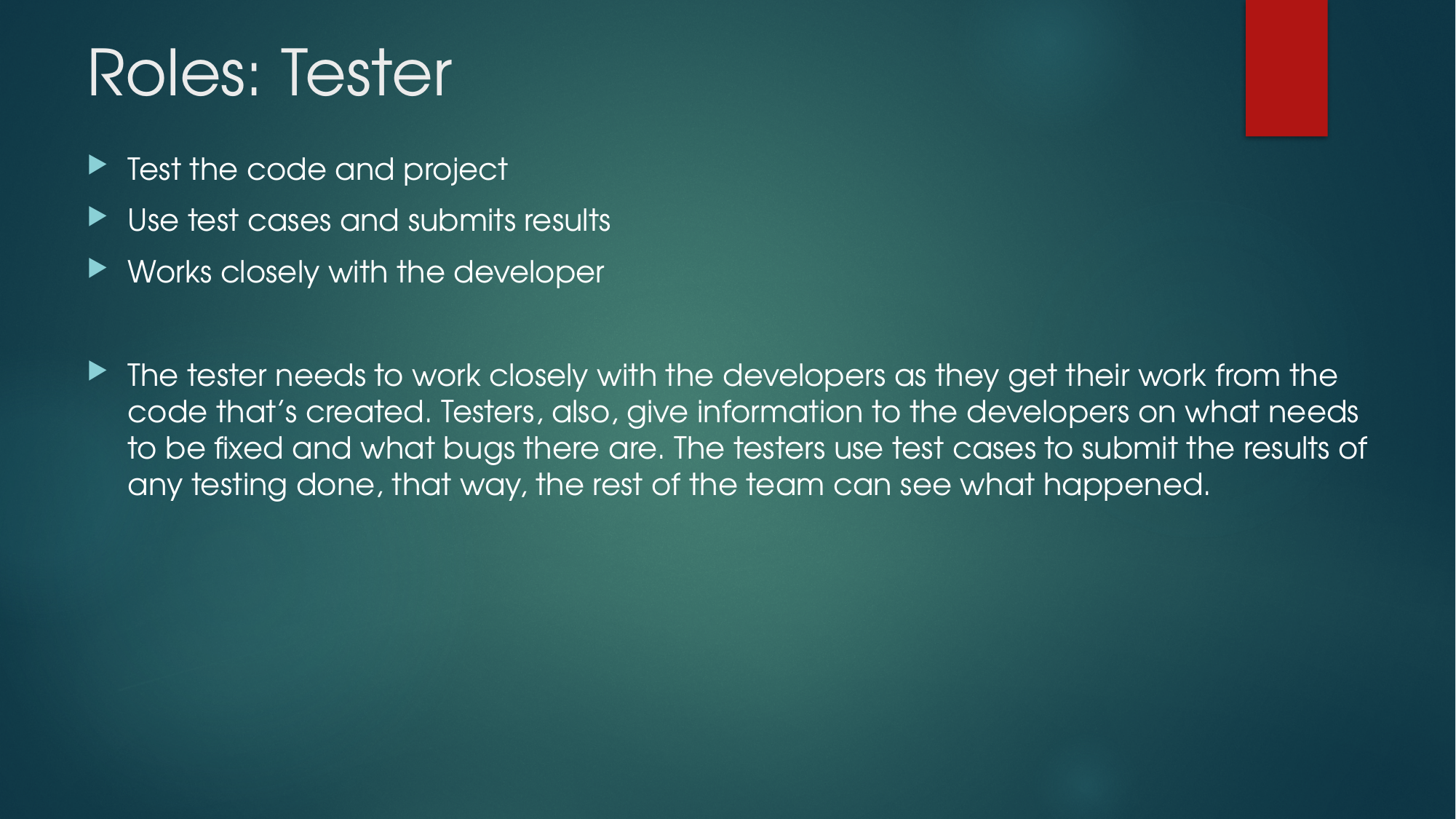

# Roles: Tester
Test the code and project
Use test cases and submits results
Works closely with the developer

The tester needs to work closely with the developers as they get their work from the code that’s created. Testers, also, give information to the developers on what needs to be fixed and what bugs there are. The testers use test cases to submit the results of any testing done, that way, the rest of the team can see what happened.